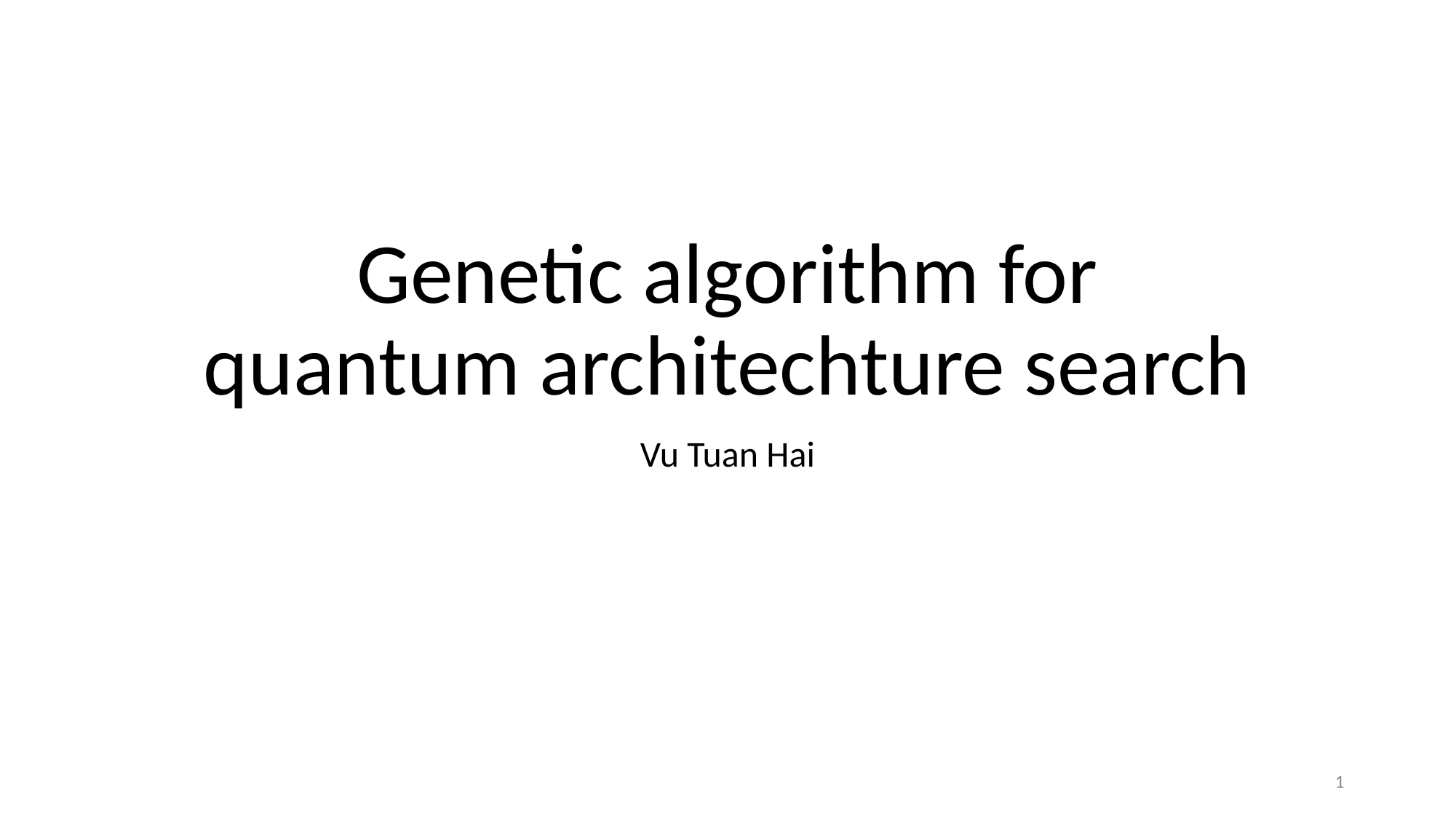

# Genetic algorithm for quantum architechture search
Vu Tuan Hai
1